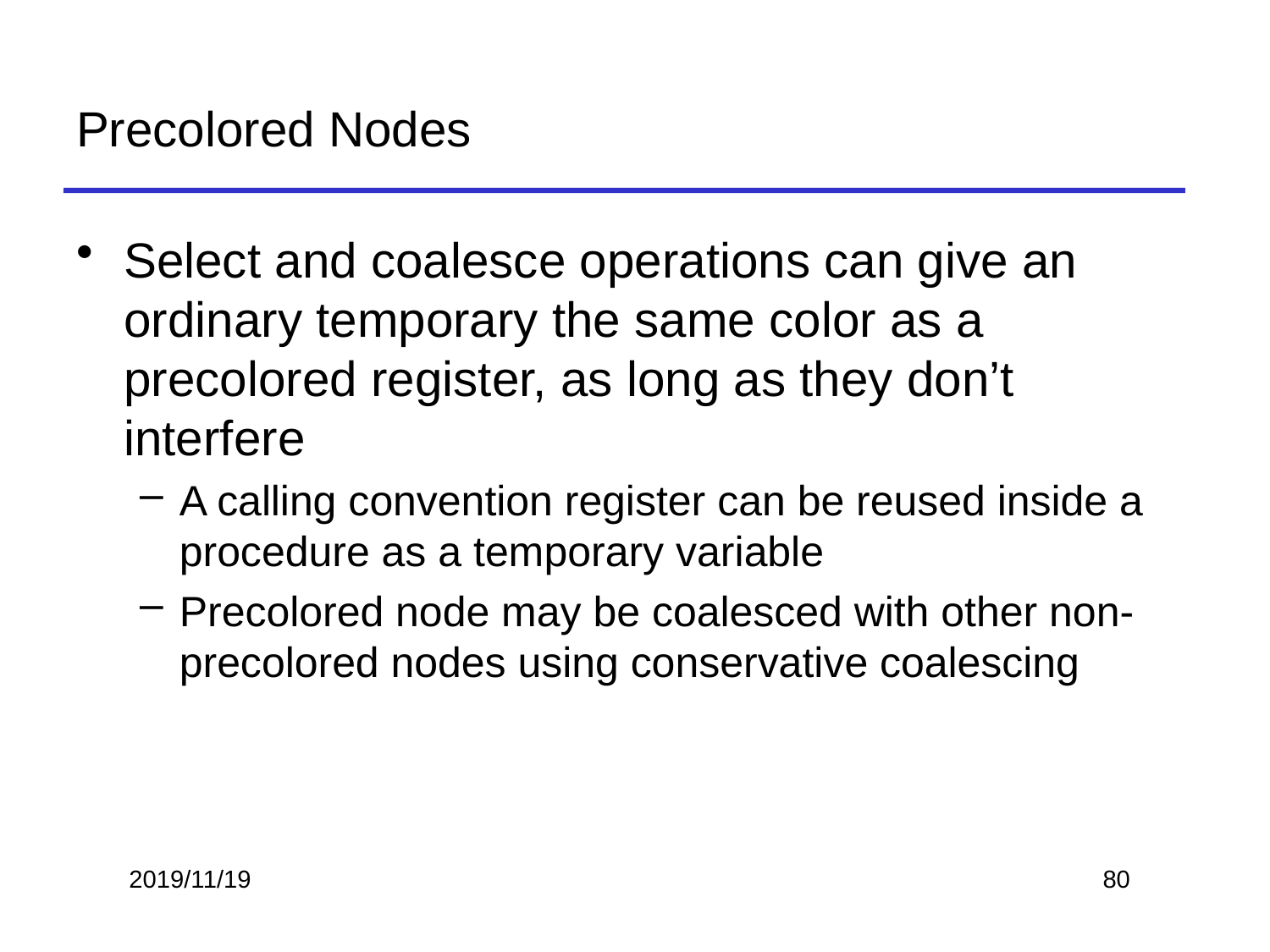

# Precolored Nodes
Select and coalesce operations can give an ordinary temporary the same color as a precolored register, as long as they don’t interfere
A calling convention register can be reused inside a procedure as a temporary variable
Precolored node may be coalesced with other non-precolored nodes using conservative coalescing
2019/11/19
80